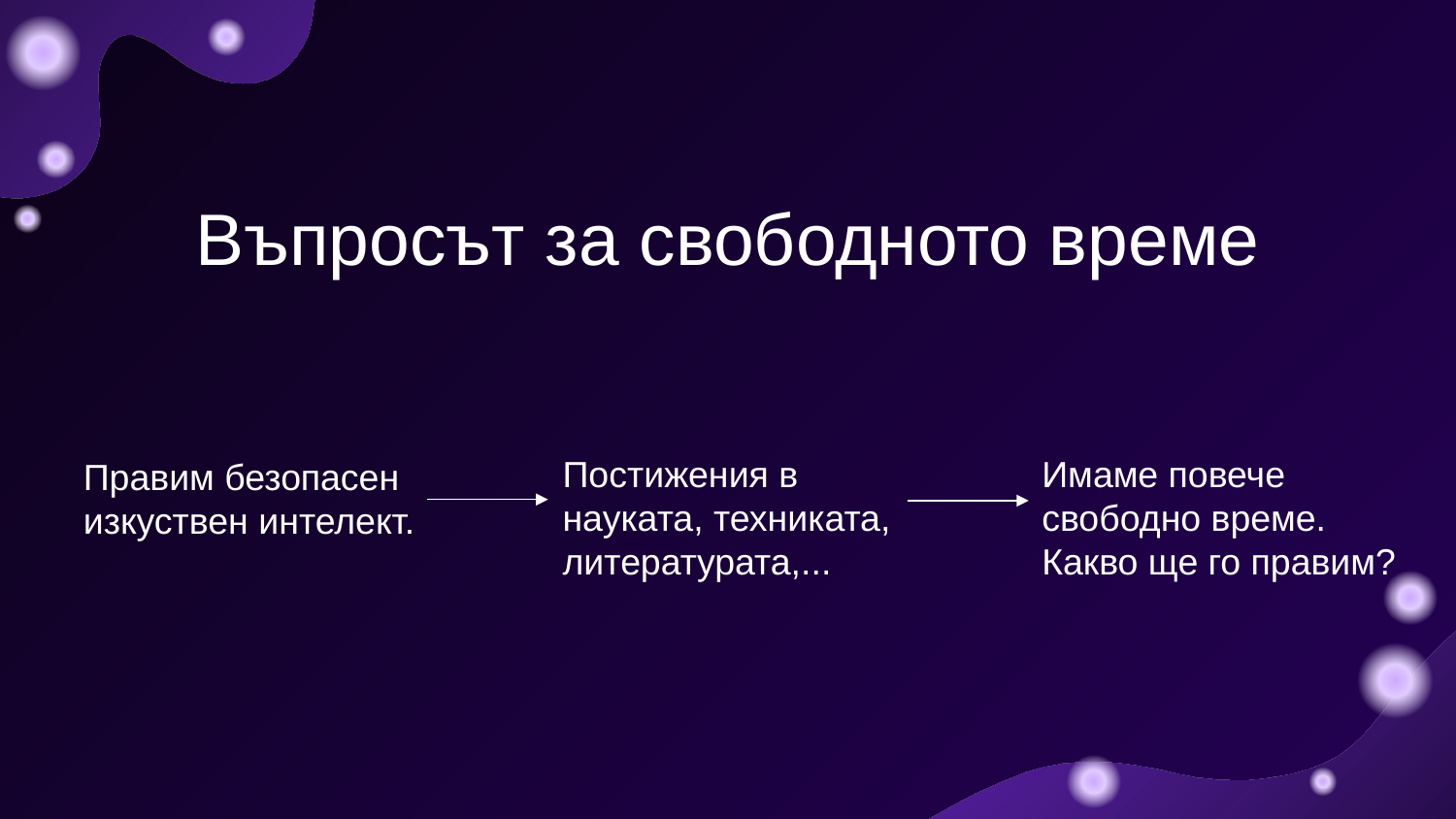

Въпросът за свободното време
Постижения в науката, техниката, литературата,...
Имаме повече свободно време. Какво ще го правим?
Правим безопасен
изкуствен интелект.